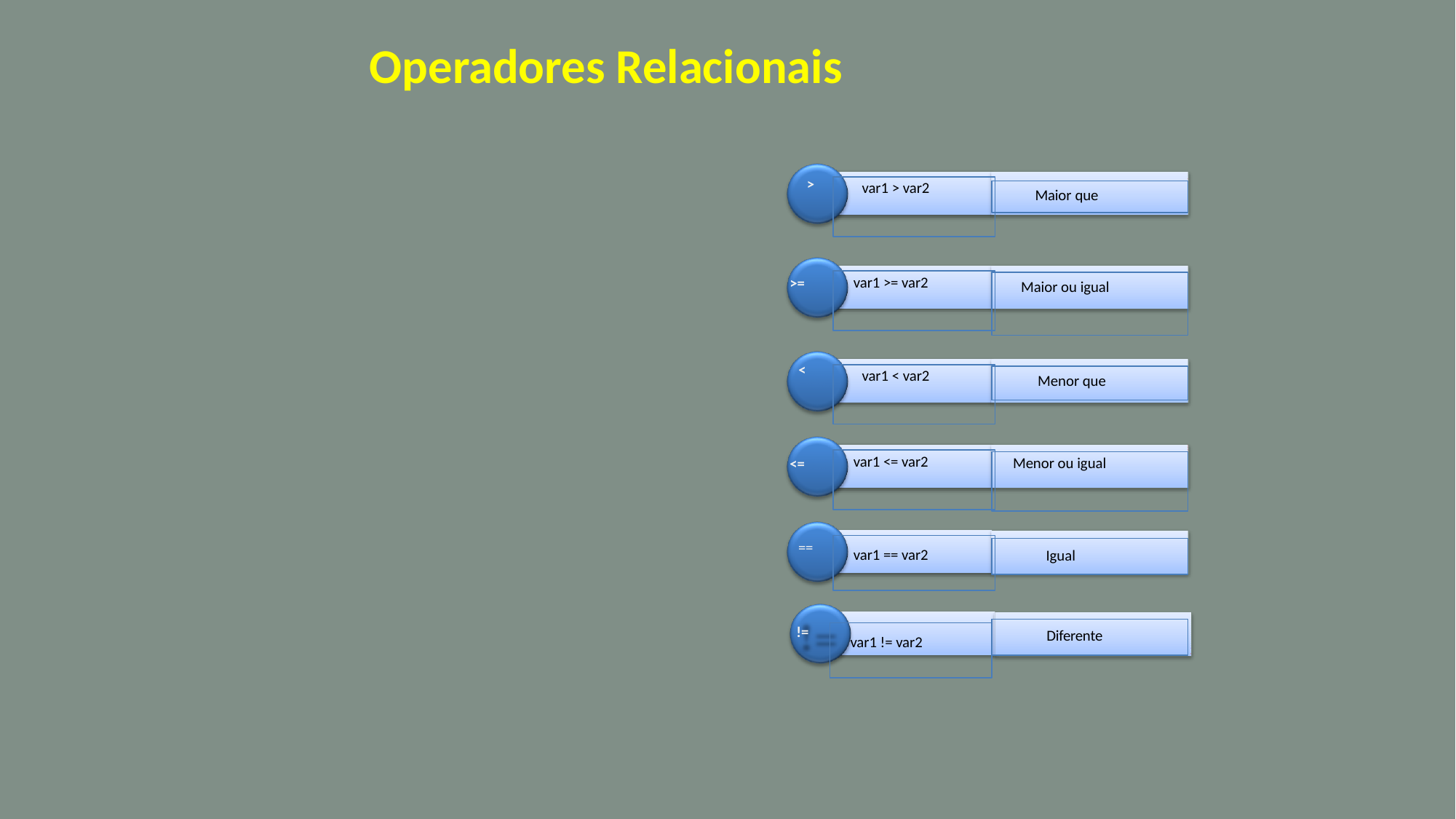

Operadores Relacionais

>
var1 > var2
Maior que
var1 >= var2
>=
Maior ou igual
<
var1 < var2
Menor que
var1 <= var2
Menor ou igual
<=

var1 == var2
==
Igual

Diferente
!=
var1 != var2